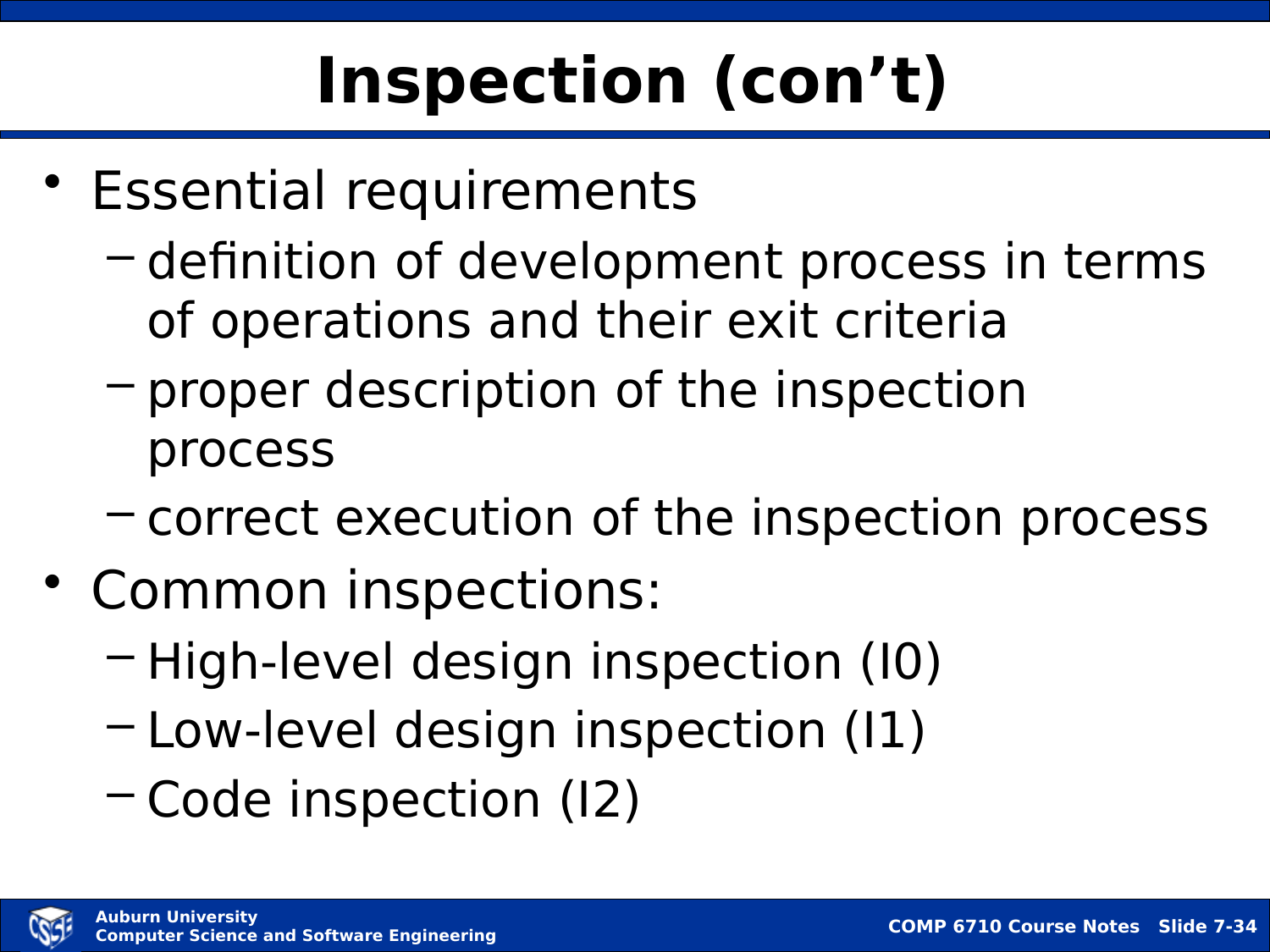

# Inspection (con’t)
Essential requirements
definition of development process in terms of operations and their exit criteria
proper description of the inspection process
correct execution of the inspection process
Common inspections:
High-level design inspection (I0)
Low-level design inspection (I1)
Code inspection (I2)